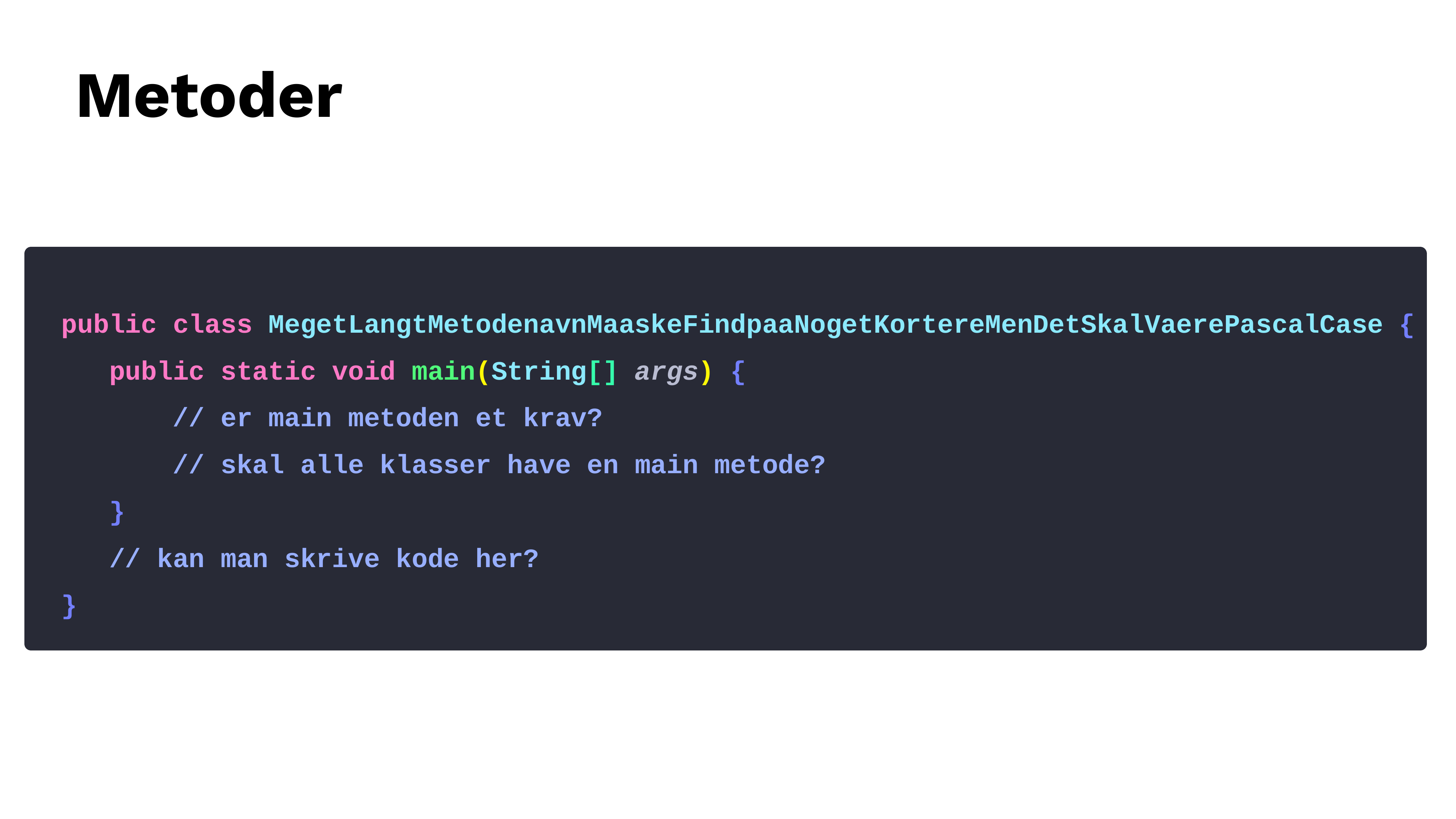

# Metoder

public class MegetLangtMetodenavnMaaskeFindpaaNogetKortereMenDetSkalVaerePascalCase {
   public static void main(String[] args) {
       // er main metoden et krav?
       // skal alle klasser have en main metode?
   }
   // kan man skrive kode her?
}